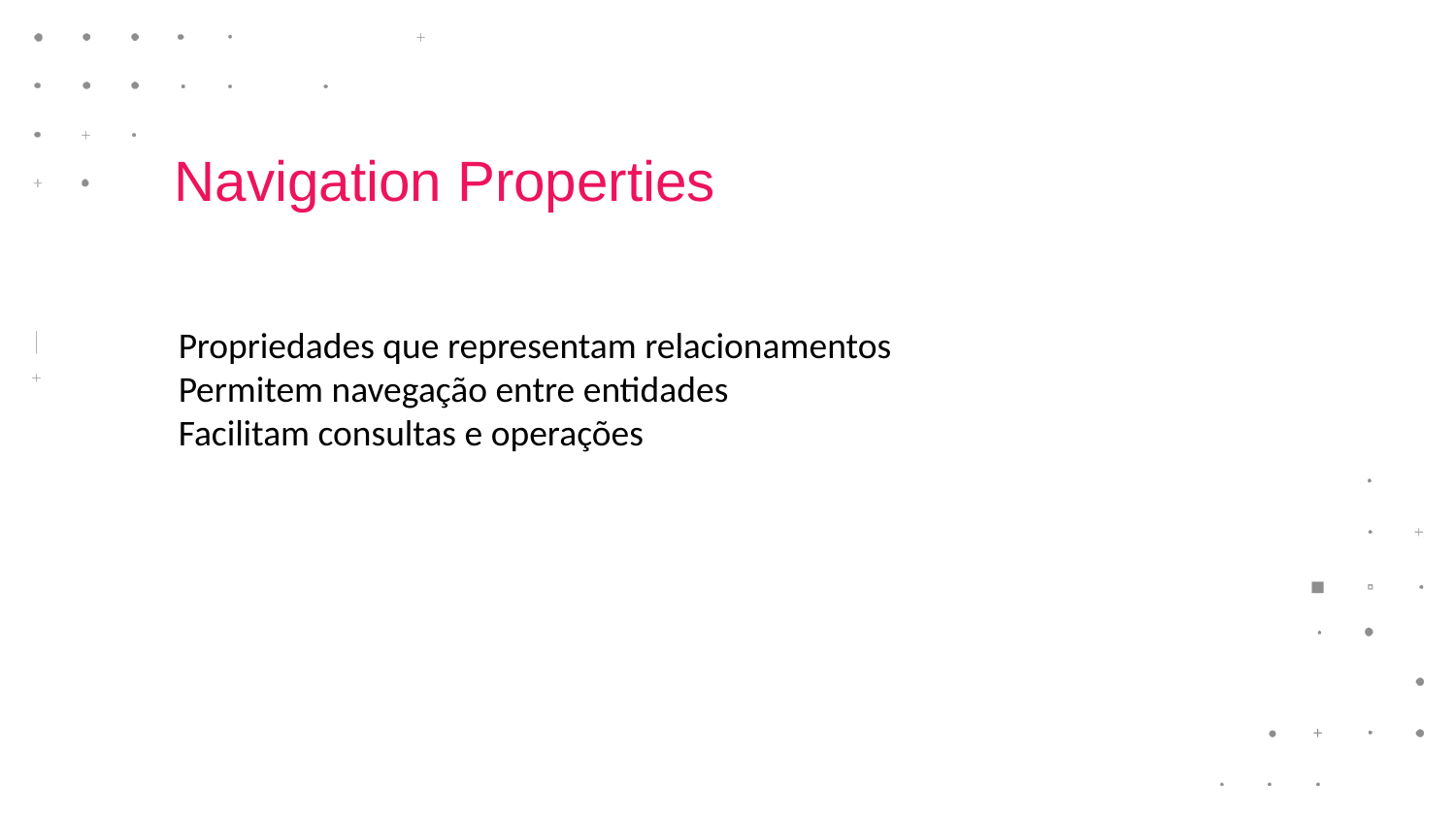

Navigation Properties
Propriedades que representam relacionamentos
Permitem navegação entre entidades
Facilitam consultas e operações